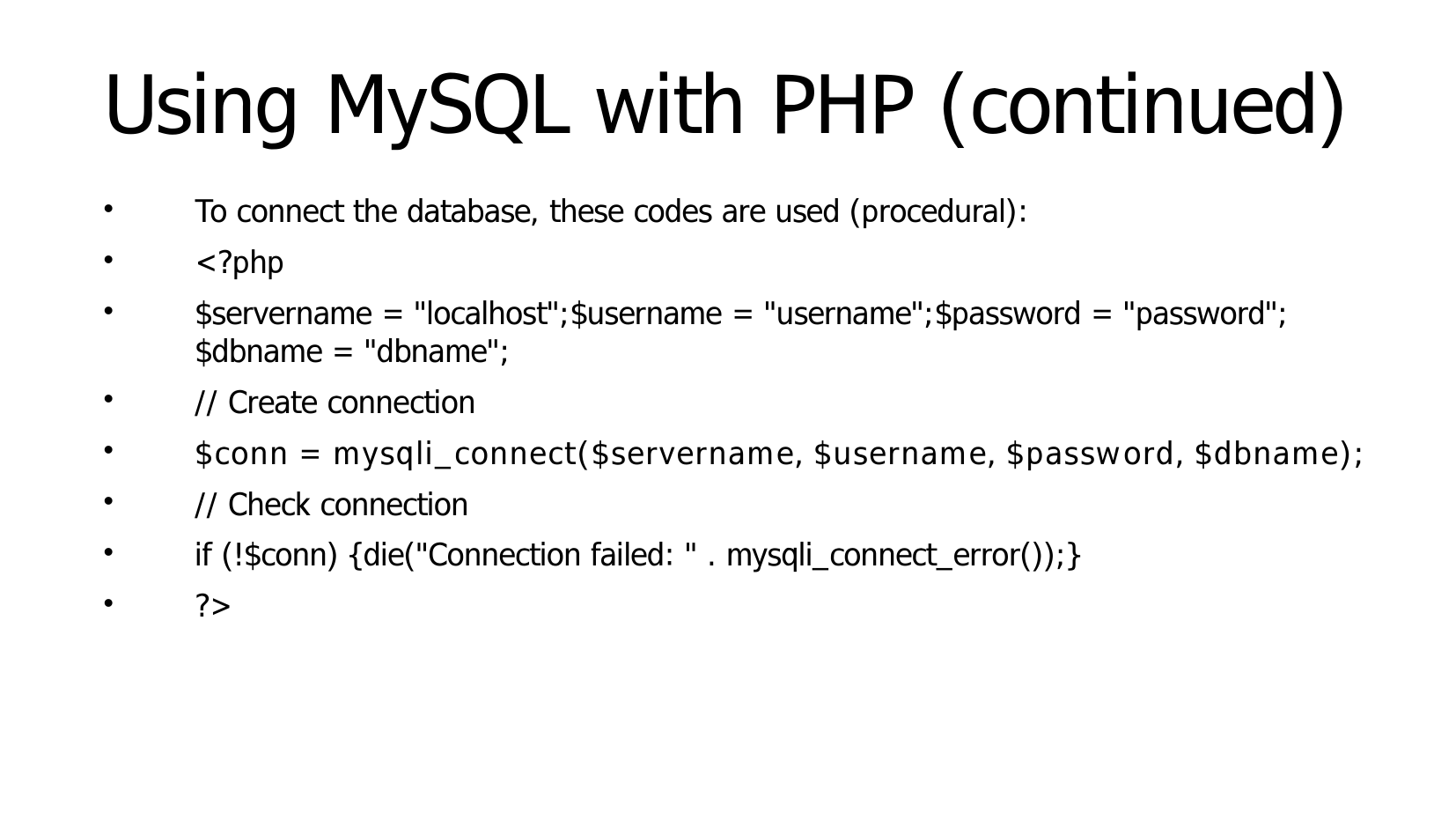

Using MySQL with PHP (continued)
To connect the database, these codes are used (procedural):
<?php
$servername = "localhost";$username = "username";$password = "password";$dbname = "dbname";
// Create connection
$conn = mysqli_connect($servername, $username, $password, $dbname);
// Check connection
if (!$conn) {die("Connection failed: " . mysqli_connect_error());}
?>